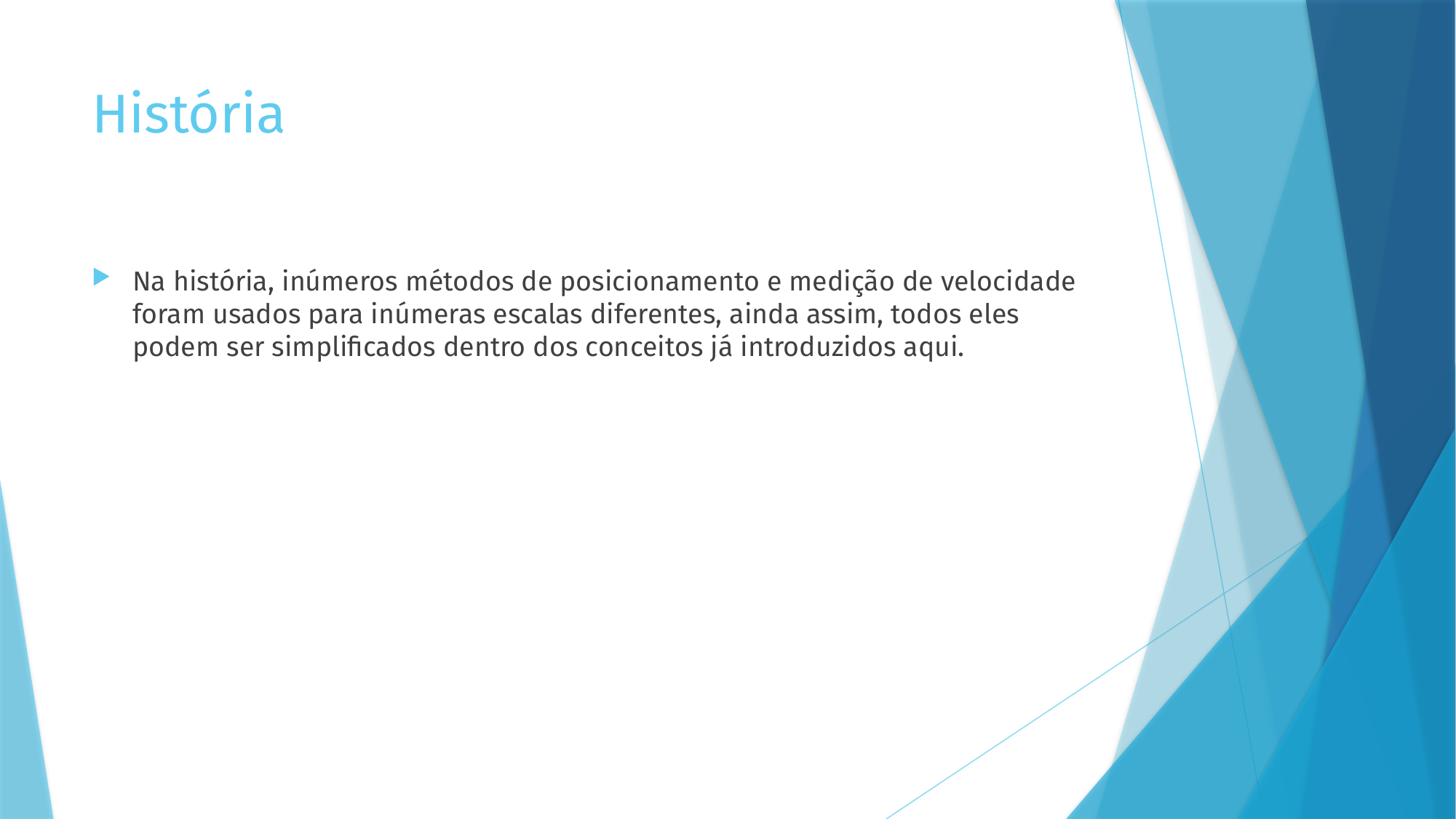

# História
Na história, inúmeros métodos de posicionamento e medição de velocidade foram usados para inúmeras escalas diferentes, ainda assim, todos eles podem ser simplificados dentro dos conceitos já introduzidos aqui.